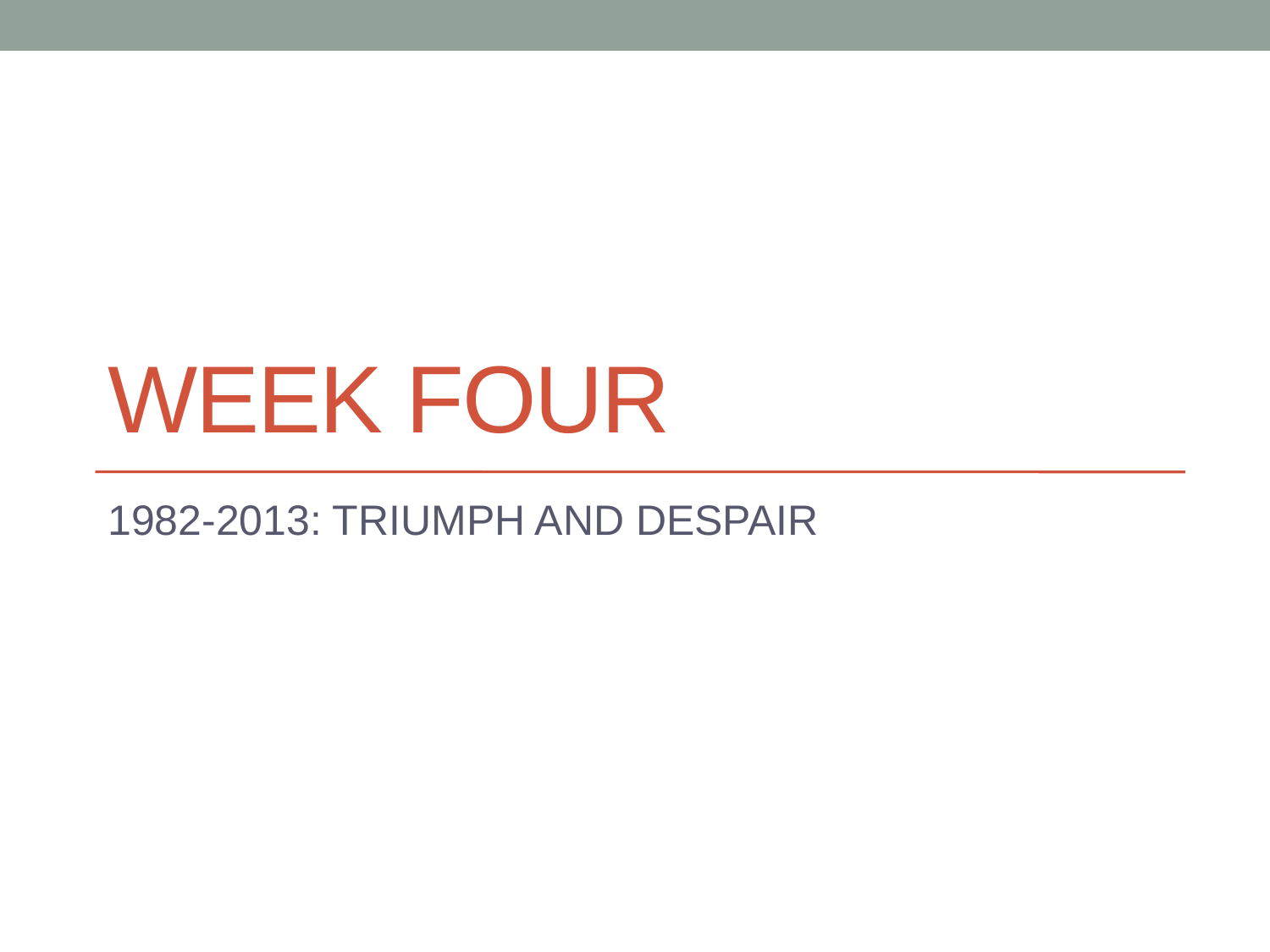

# WEEK FOUR
1982-2013: TRIUMPH AND DESPAIR